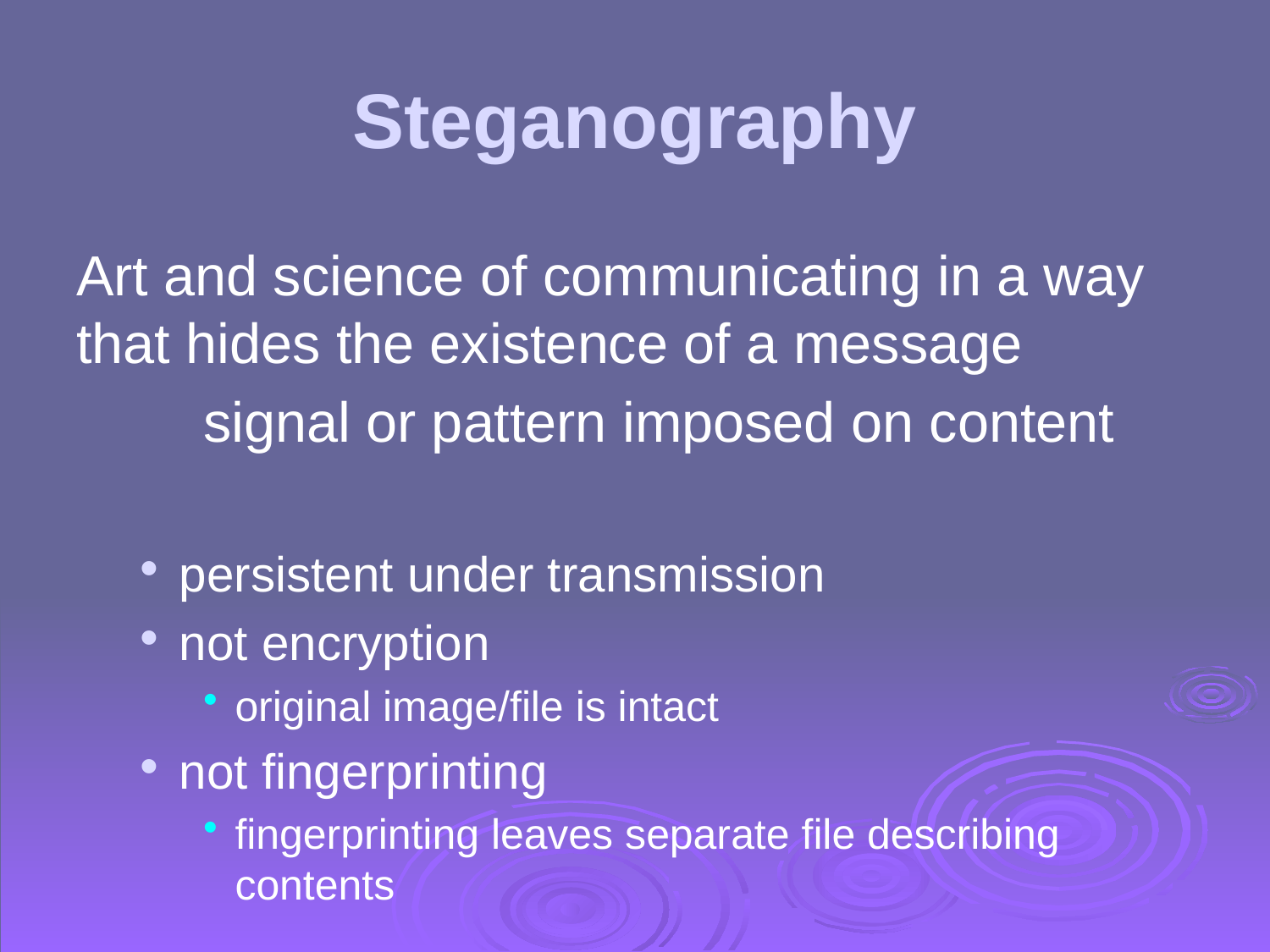

# Steganography
Art and science of communicating in a way that hides the existence of a message
	signal or pattern imposed on content

persistent under transmission
not encryption
original image/file is intact
not fingerprinting
fingerprinting leaves separate file describing contents